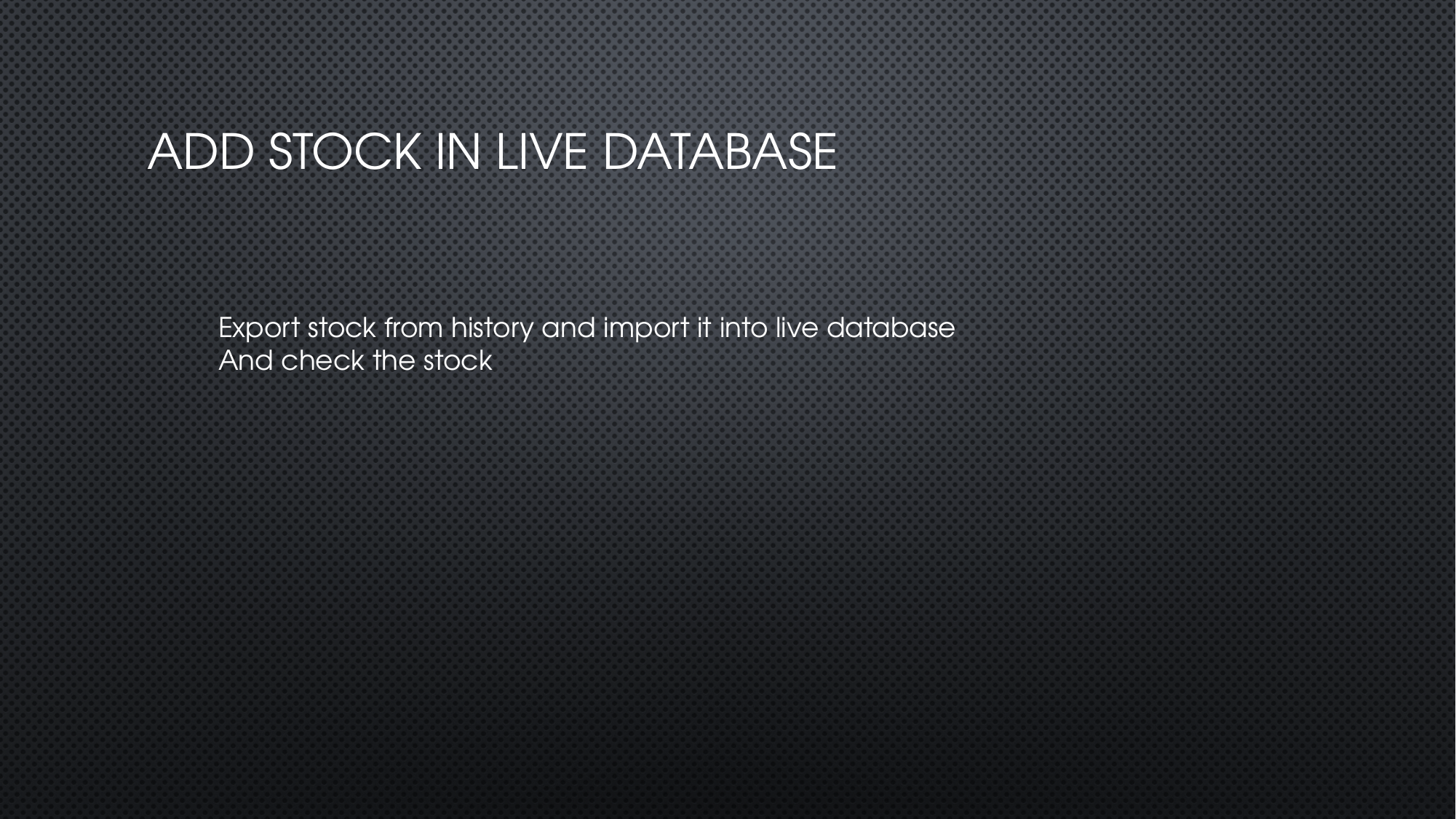

# ADD stock in live database
Export stock from history and import it into live database
And check the stock